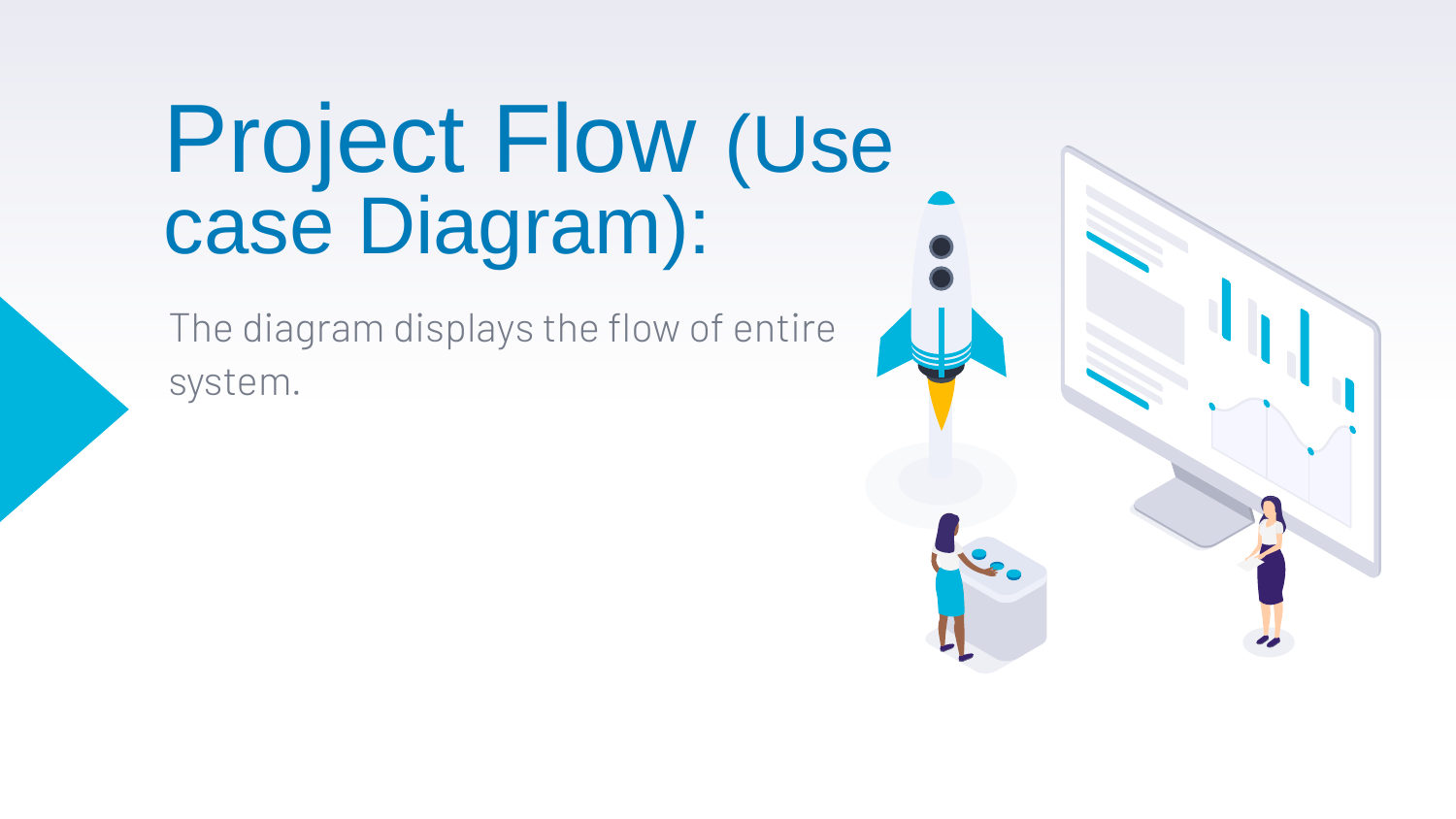

# Project Flow (Use case Diagram):

The diagram displays the flow of entire system.